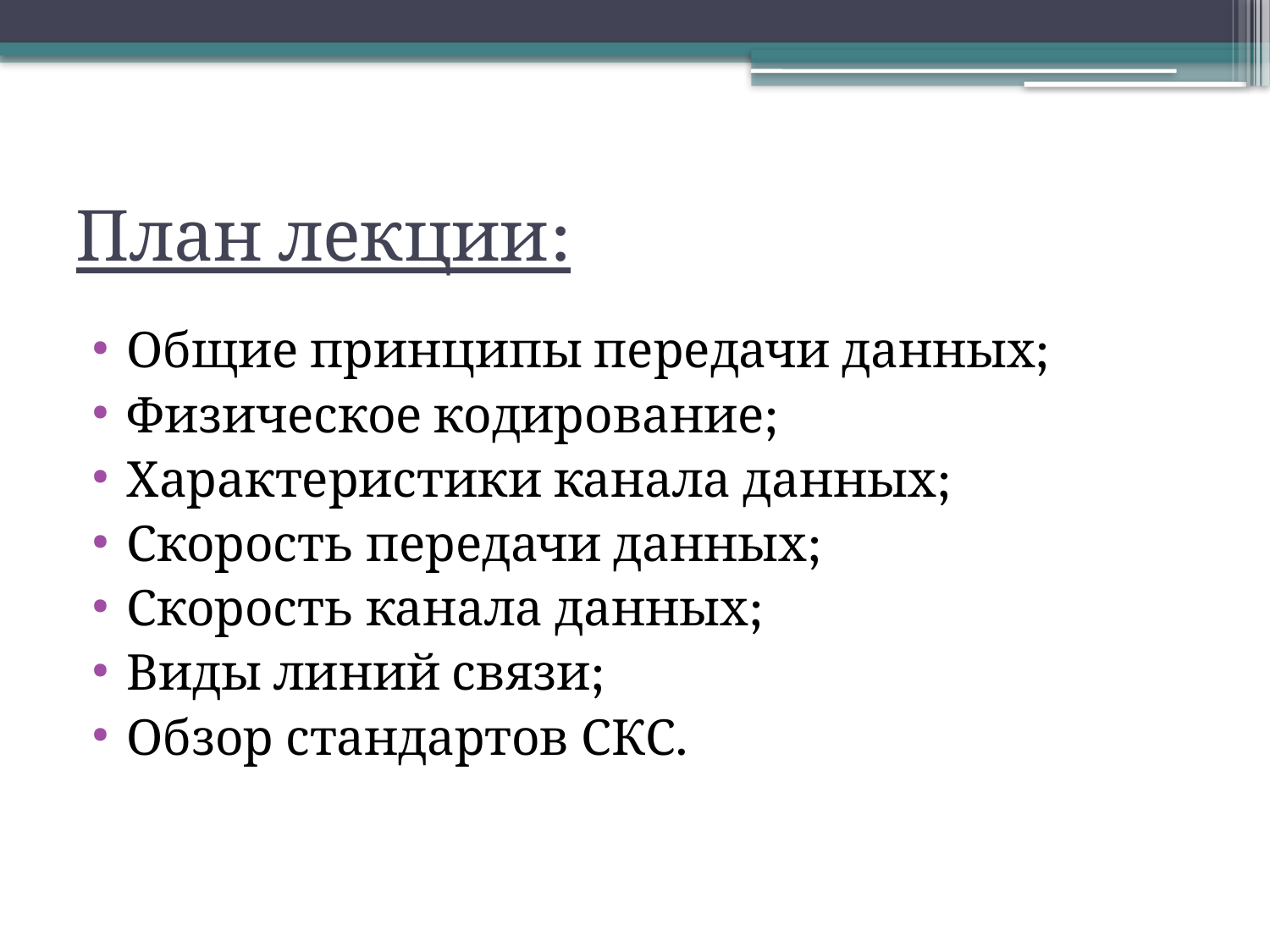

# План лекции:
Общие принципы передачи данных;
Физическое кодирование;
Характеристики канала данных;
Скорость передачи данных;
Скорость канала данных;
Виды линий связи;
Обзор стандартов СКС.